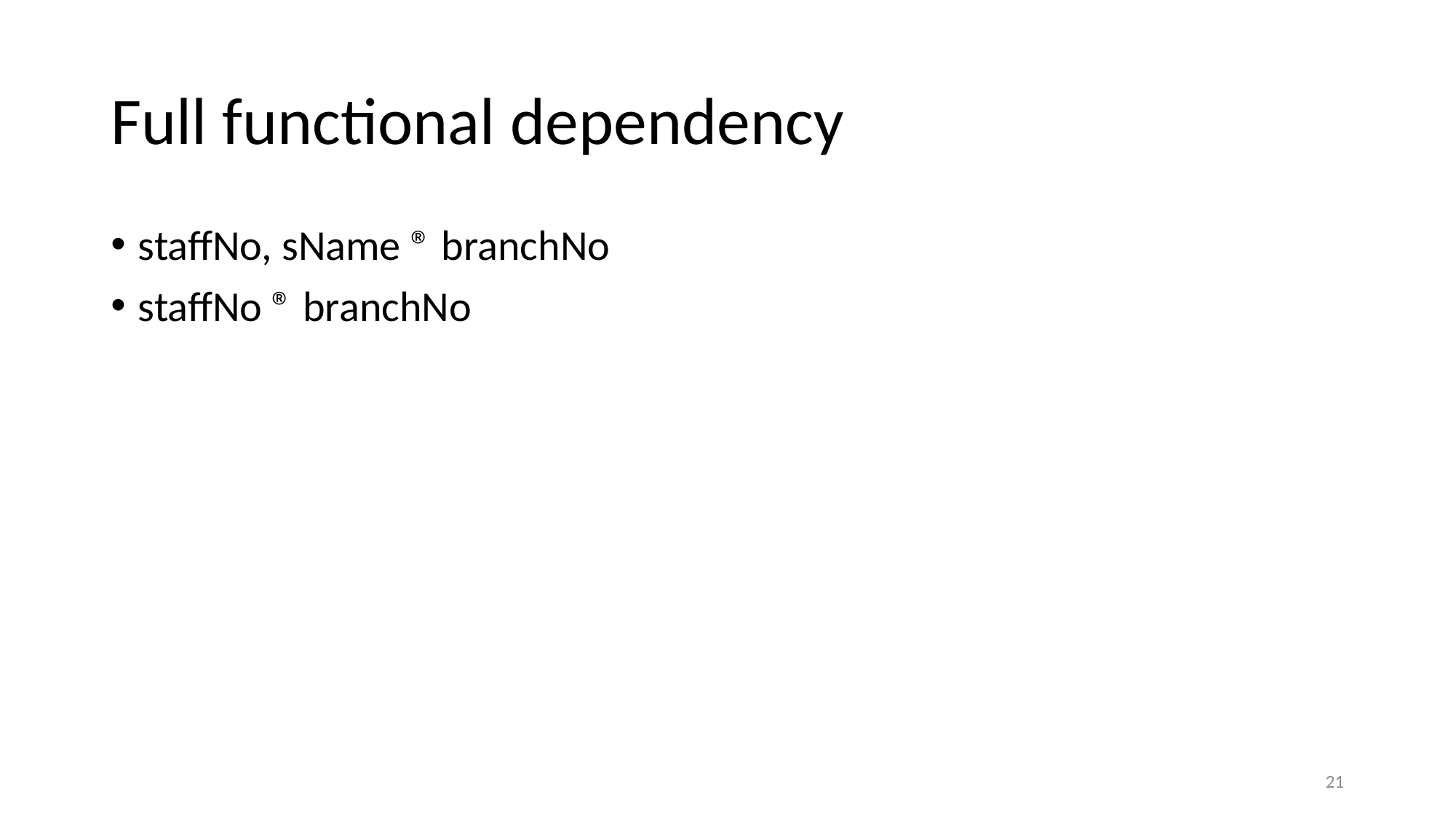

# Full functional dependency
staffNo, sName ® branchNo
staffNo ® branchNo
21